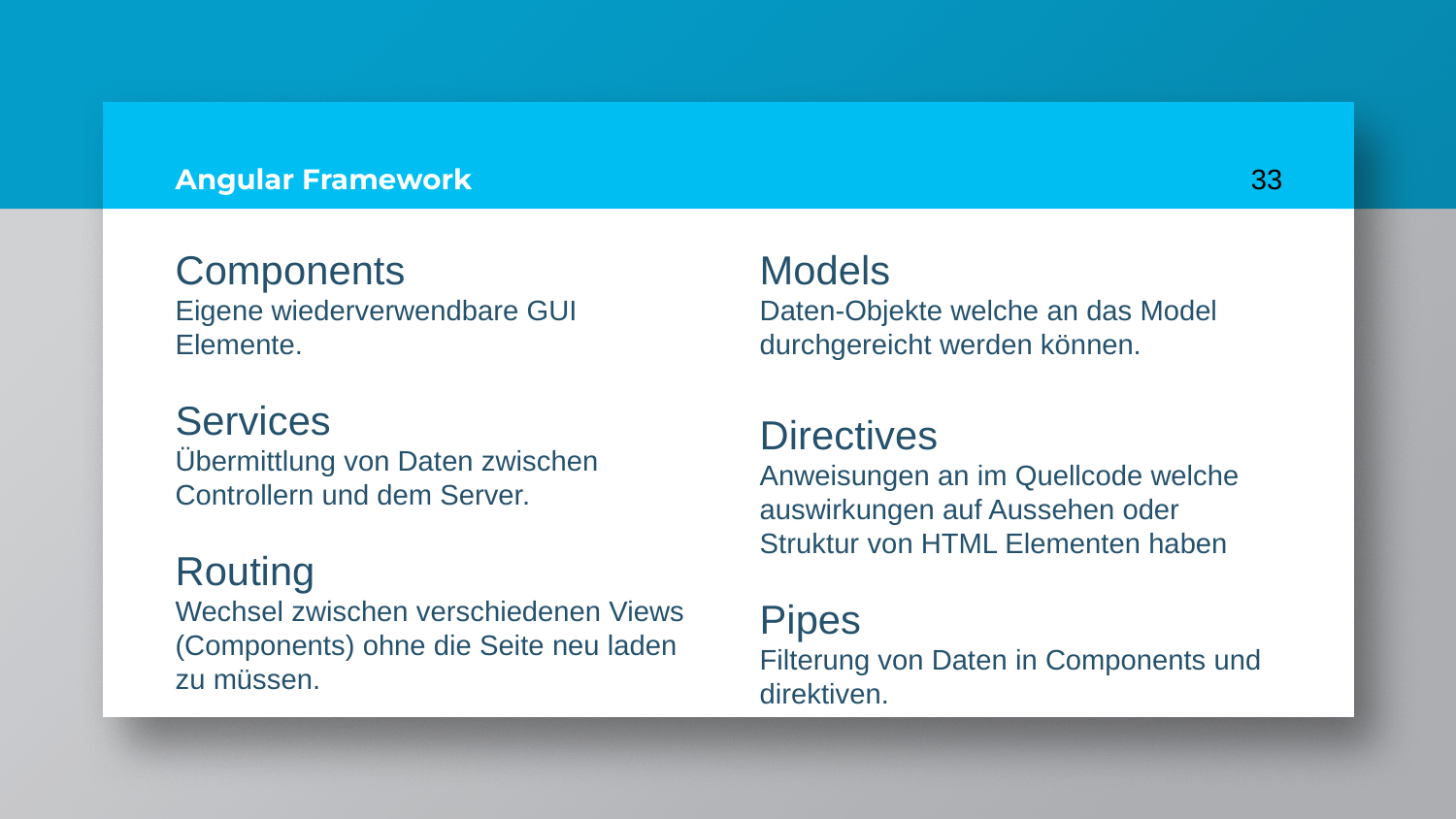

# Angular Framework
33
Components
Eigene wiederverwendbare GUI Elemente.

Services
Übermittlung von Daten zwischen Controllern und dem Server.

Routing
Wechsel zwischen verschiedenen Views (Components) ohne die Seite neu laden zu müssen.
Models
Daten-Objekte welche an das Model durchgereicht werden können.
Directives
Anweisungen an im Quellcode welche auswirkungen auf Aussehen oder Struktur von HTML Elementen haben

Pipes
Filterung von Daten in Components und direktiven.